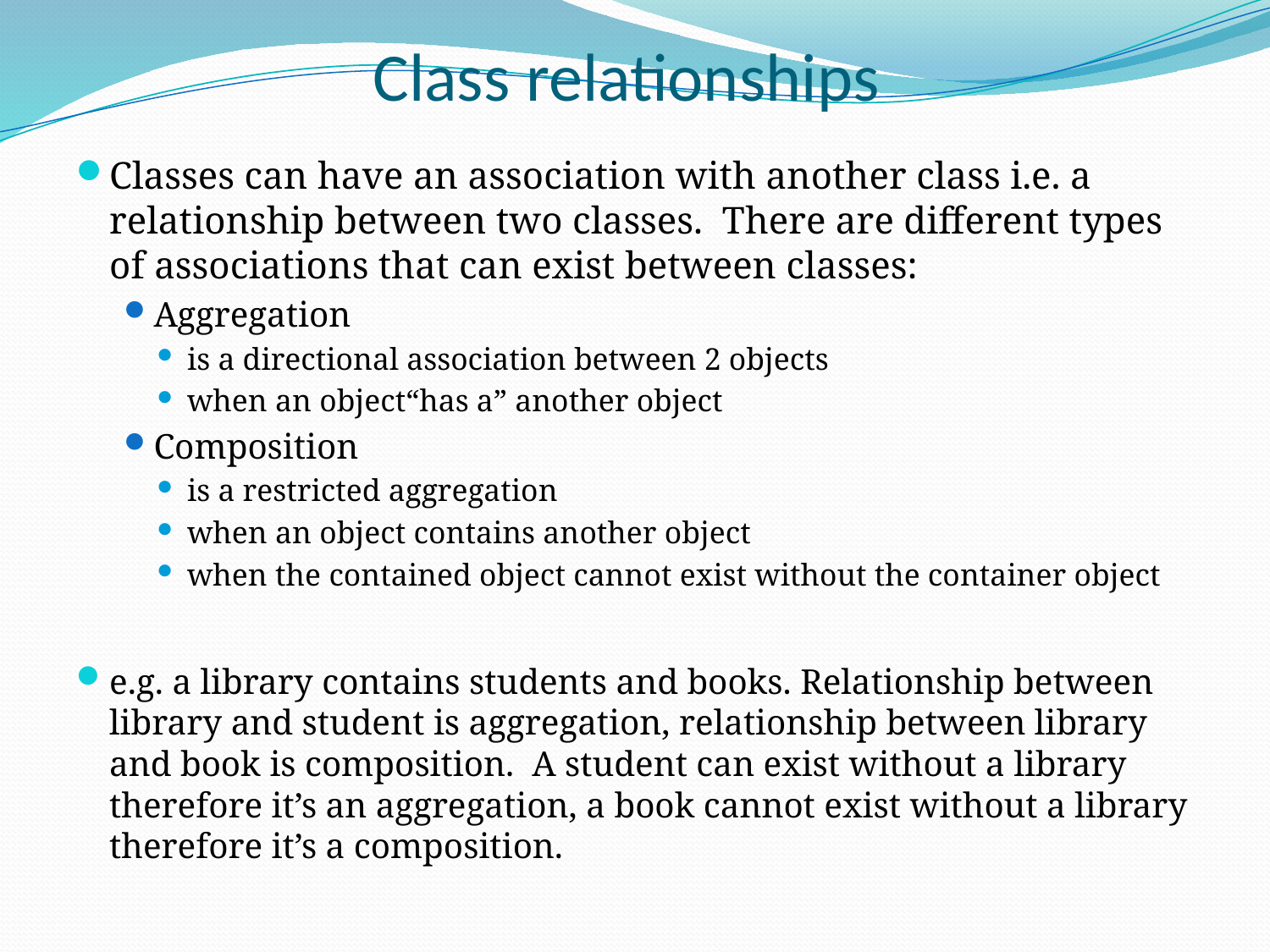

# Class relationships
Classes can have an association with another class i.e. a relationship between two classes.  There are different types of associations that can exist between classes:
Aggregation
is a directional association between 2 objects
when an object“has a” another object
Composition
is a restricted aggregation
when an object contains another object
when the contained object cannot exist without the container object

e.g. a library contains students and books. Relationship between library and student is aggregation, relationship between library and book is composition.  A student can exist without a library therefore it’s an aggregation, a book cannot exist without a library therefore it’s a composition.